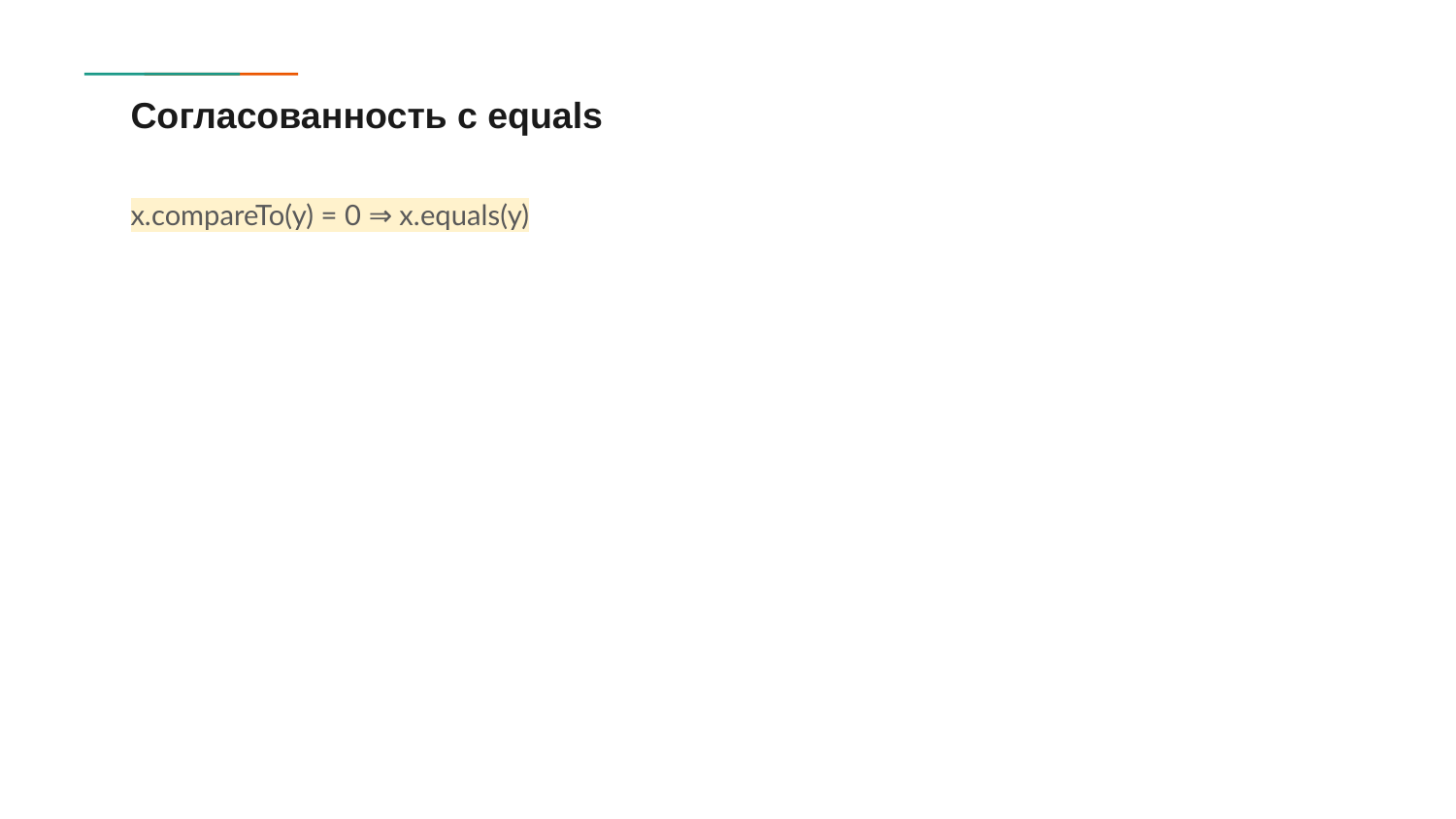

# Согласованность с equals
x.compareTo(y) = 0 ⇒ x.equals(y)